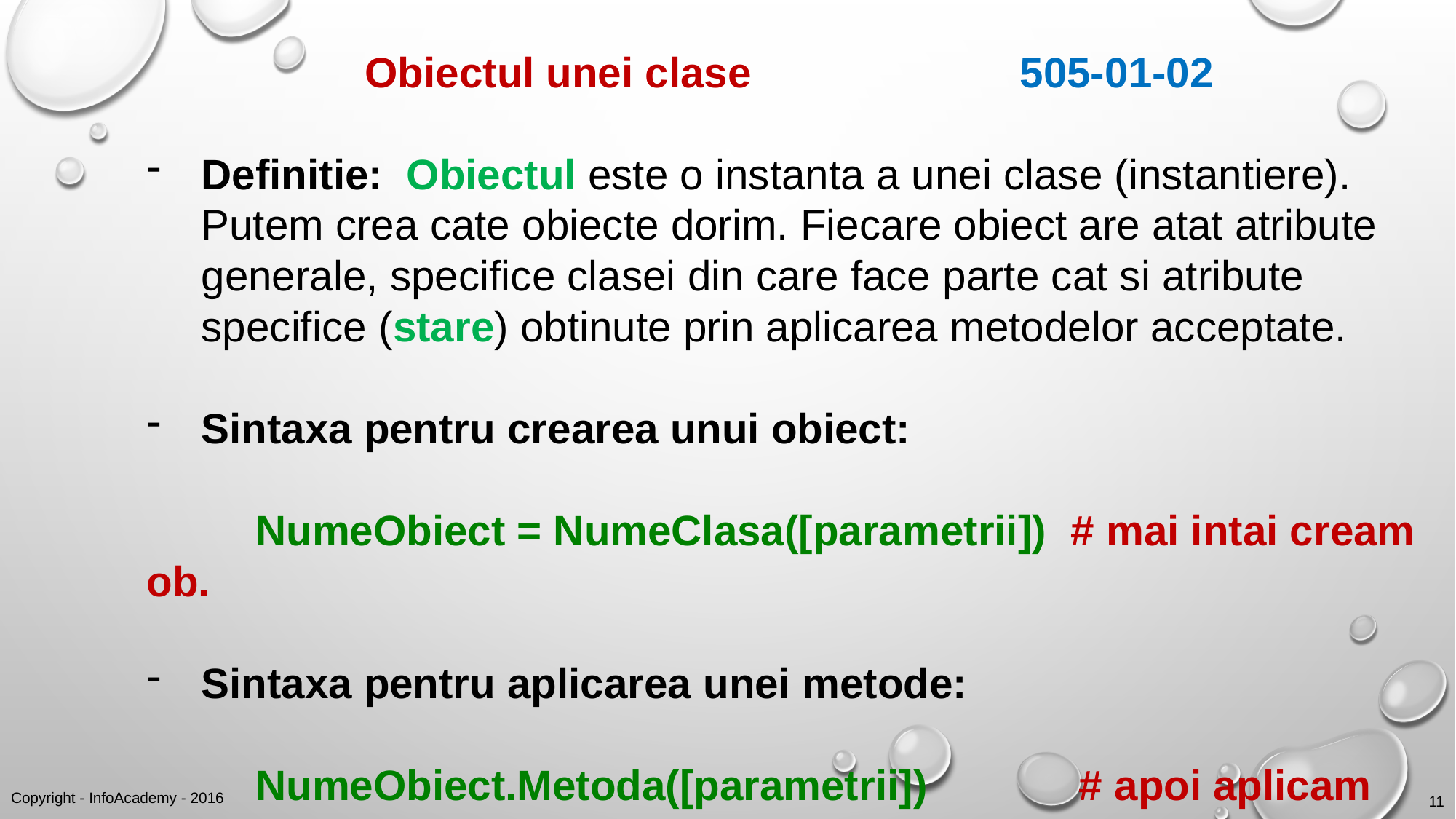

Obiectul unei clase			505-01-02

Definitie:  Obiectul este o instanta a unei clase (instantiere). Putem crea cate obiecte dorim. Fiecare obiect are atat atribute generale, specifice clasei din care face parte cat si atribute specifice (stare) obtinute prin aplicarea metodelor acceptate.

Sintaxa pentru crearea unui obiect:

	NumeObiect = NumeClasa([parametrii])  # mai intai cream ob.

Sintaxa pentru aplicarea unei metode:

	NumeObiect.Metoda([parametrii]) 	     # apoi aplicam metode
Copyright - InfoAcademy - 2016
11